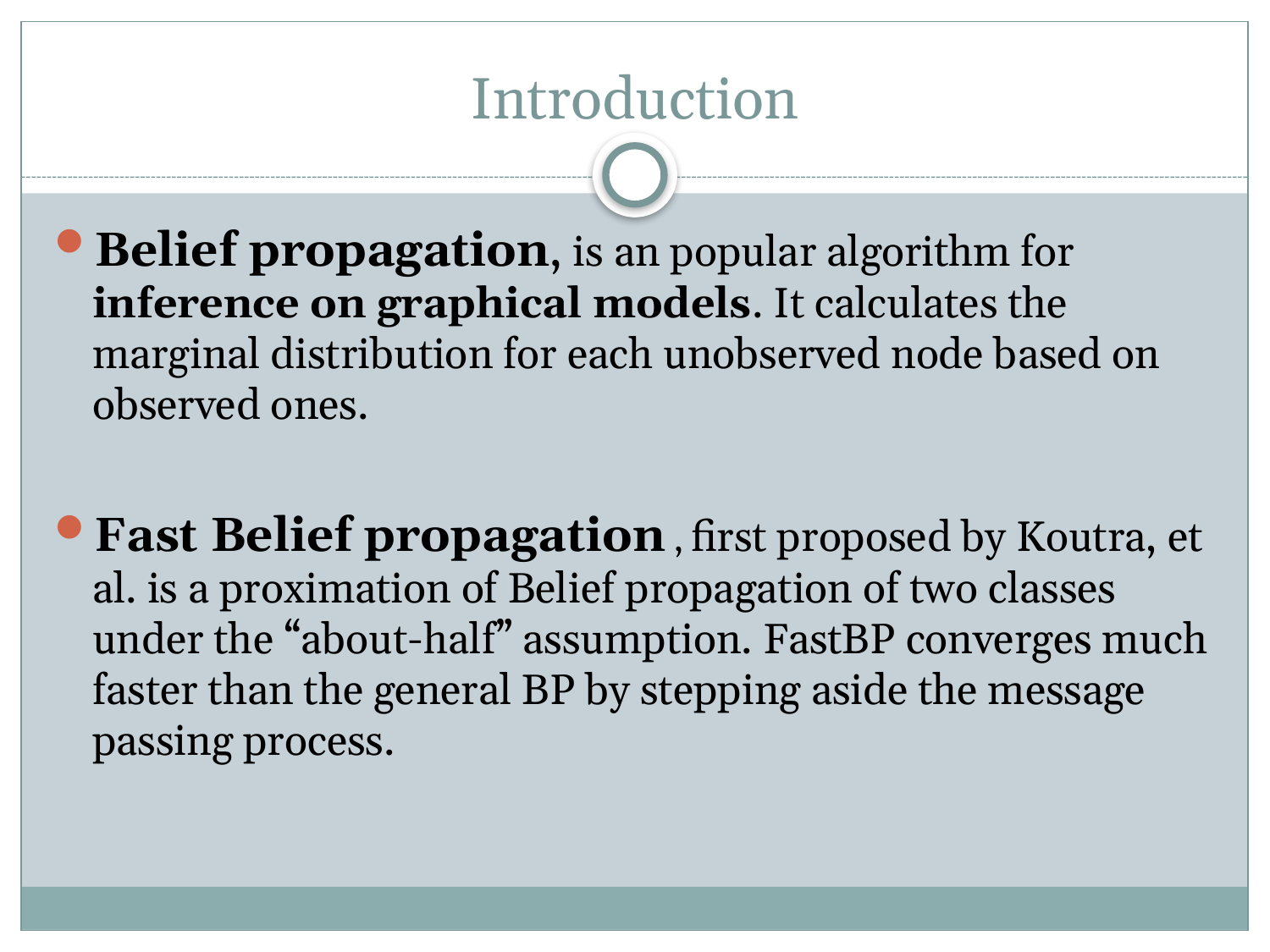

# Introduction
Belief propagation, is an popular algorithm for inference on graphical models. It calculates the marginal distribution for each unobserved node based on observed ones.

Fast Belief propagation , first proposed by Koutra, et al. is a proximation of Belief propagation of two classes under the “about-half” assumption. FastBP converges much faster than the general BP by stepping aside the message passing process.